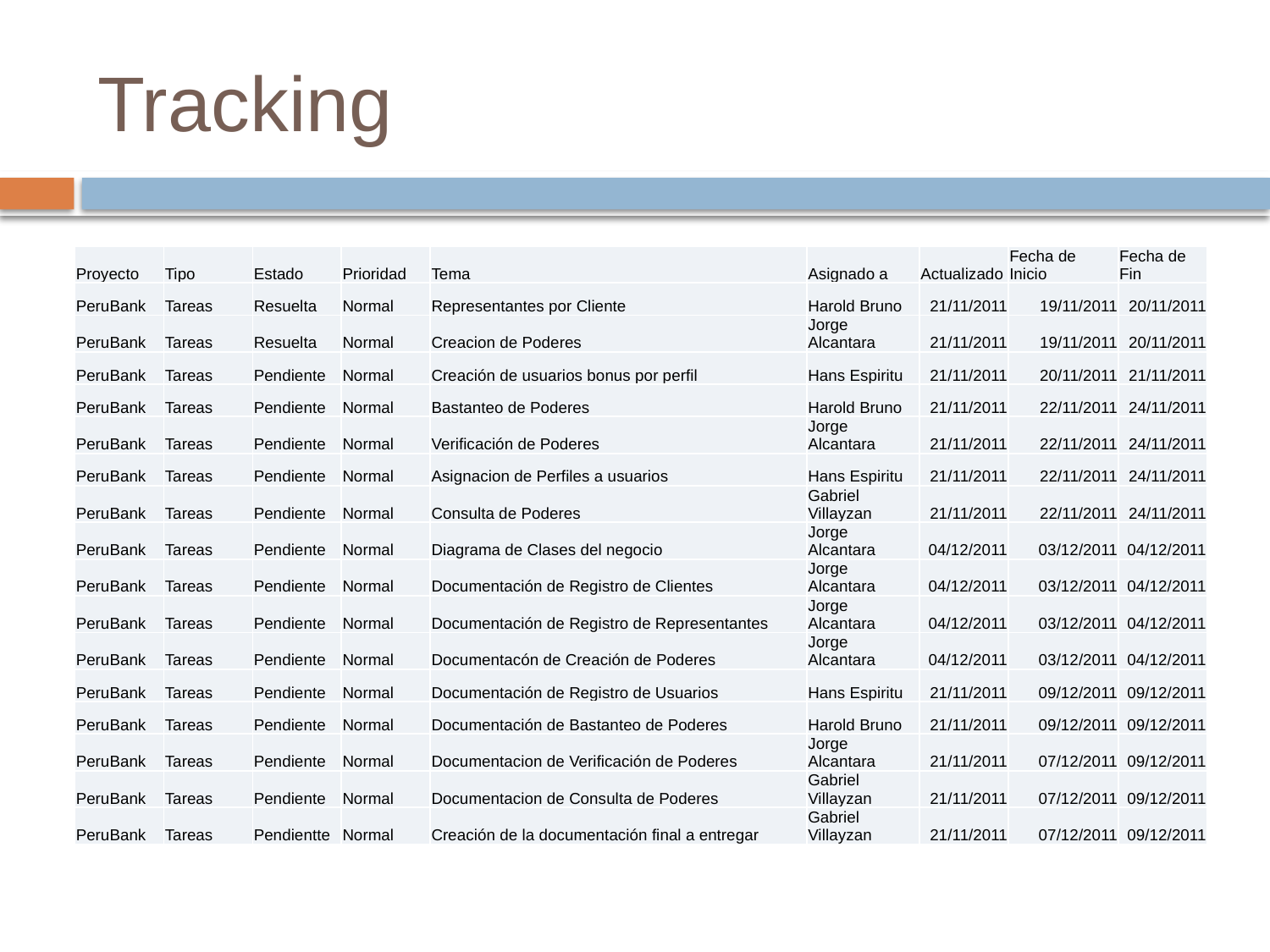

# Tracking
| Proyecto | Tipo | Estado | Prioridad | Tema | Asignado a | Actualizado | Fecha de Inicio | Fecha de Fin |
| --- | --- | --- | --- | --- | --- | --- | --- | --- |
| PeruBank | Tareas | Resuelta | Normal | Representantes por Cliente | Harold Bruno | 21/11/2011 | 19/11/2011 | 20/11/2011 |
| PeruBank | Tareas | Resuelta | Normal | Creacion de Poderes | Jorge Alcantara | 21/11/2011 | 19/11/2011 | 20/11/2011 |
| PeruBank | Tareas | Pendiente | Normal | Creación de usuarios bonus por perfil | Hans Espiritu | 21/11/2011 | 20/11/2011 | 21/11/2011 |
| PeruBank | Tareas | Pendiente | Normal | Bastanteo de Poderes | Harold Bruno | 21/11/2011 | 22/11/2011 | 24/11/2011 |
| PeruBank | Tareas | Pendiente | Normal | Verificación de Poderes | Jorge Alcantara | 21/11/2011 | 22/11/2011 | 24/11/2011 |
| PeruBank | Tareas | Pendiente | Normal | Asignacion de Perfiles a usuarios | Hans Espiritu | 21/11/2011 | 22/11/2011 | 24/11/2011 |
| PeruBank | Tareas | Pendiente | Normal | Consulta de Poderes | Gabriel Villayzan | 21/11/2011 | 22/11/2011 | 24/11/2011 |
| PeruBank | Tareas | Pendiente | Normal | Diagrama de Clases del negocio | Jorge Alcantara | 04/12/2011 | 03/12/2011 | 04/12/2011 |
| PeruBank | Tareas | Pendiente | Normal | Documentación de Registro de Clientes | Jorge Alcantara | 04/12/2011 | 03/12/2011 | 04/12/2011 |
| PeruBank | Tareas | Pendiente | Normal | Documentación de Registro de Representantes | Jorge Alcantara | 04/12/2011 | 03/12/2011 | 04/12/2011 |
| PeruBank | Tareas | Pendiente | Normal | Documentacón de Creación de Poderes | Jorge Alcantara | 04/12/2011 | 03/12/2011 | 04/12/2011 |
| PeruBank | Tareas | Pendiente | Normal | Documentación de Registro de Usuarios | Hans Espiritu | 21/11/2011 | 09/12/2011 | 09/12/2011 |
| PeruBank | Tareas | Pendiente | Normal | Documentación de Bastanteo de Poderes | Harold Bruno | 21/11/2011 | 09/12/2011 | 09/12/2011 |
| PeruBank | Tareas | Pendiente | Normal | Documentacion de Verificación de Poderes | Jorge Alcantara | 21/11/2011 | 07/12/2011 | 09/12/2011 |
| PeruBank | Tareas | Pendiente | Normal | Documentacion de Consulta de Poderes | Gabriel Villayzan | 21/11/2011 | 07/12/2011 | 09/12/2011 |
| PeruBank | Tareas | Pendientte | Normal | Creación de la documentación final a entregar | Gabriel Villayzan | 21/11/2011 | 07/12/2011 | 09/12/2011 |